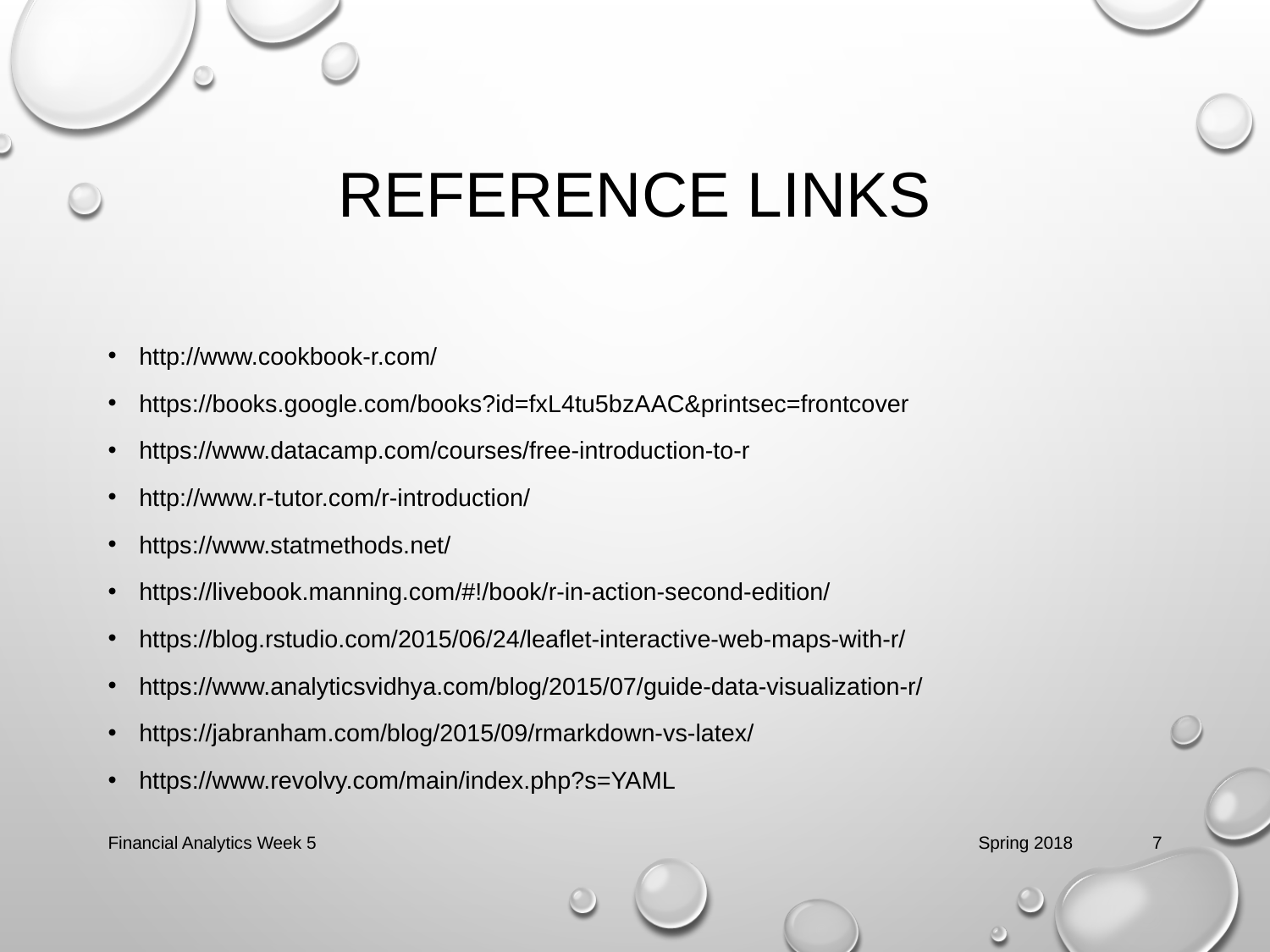

# Reference links
http://www.cookbook-r.com/
https://books.google.com/books?id=fxL4tu5bzAAC&printsec=frontcover
https://www.datacamp.com/courses/free-introduction-to-r
http://www.r-tutor.com/r-introduction/
https://www.statmethods.net/
https://livebook.manning.com/#!/book/r-in-action-second-edition/
https://blog.rstudio.com/2015/06/24/leaflet-interactive-web-maps-with-r/
https://www.analyticsvidhya.com/blog/2015/07/guide-data-visualization-r/
https://jabranham.com/blog/2015/09/rmarkdown-vs-latex/
https://www.revolvy.com/main/index.php?s=YAML
Financial Analytics Week 5
Spring 2018
7